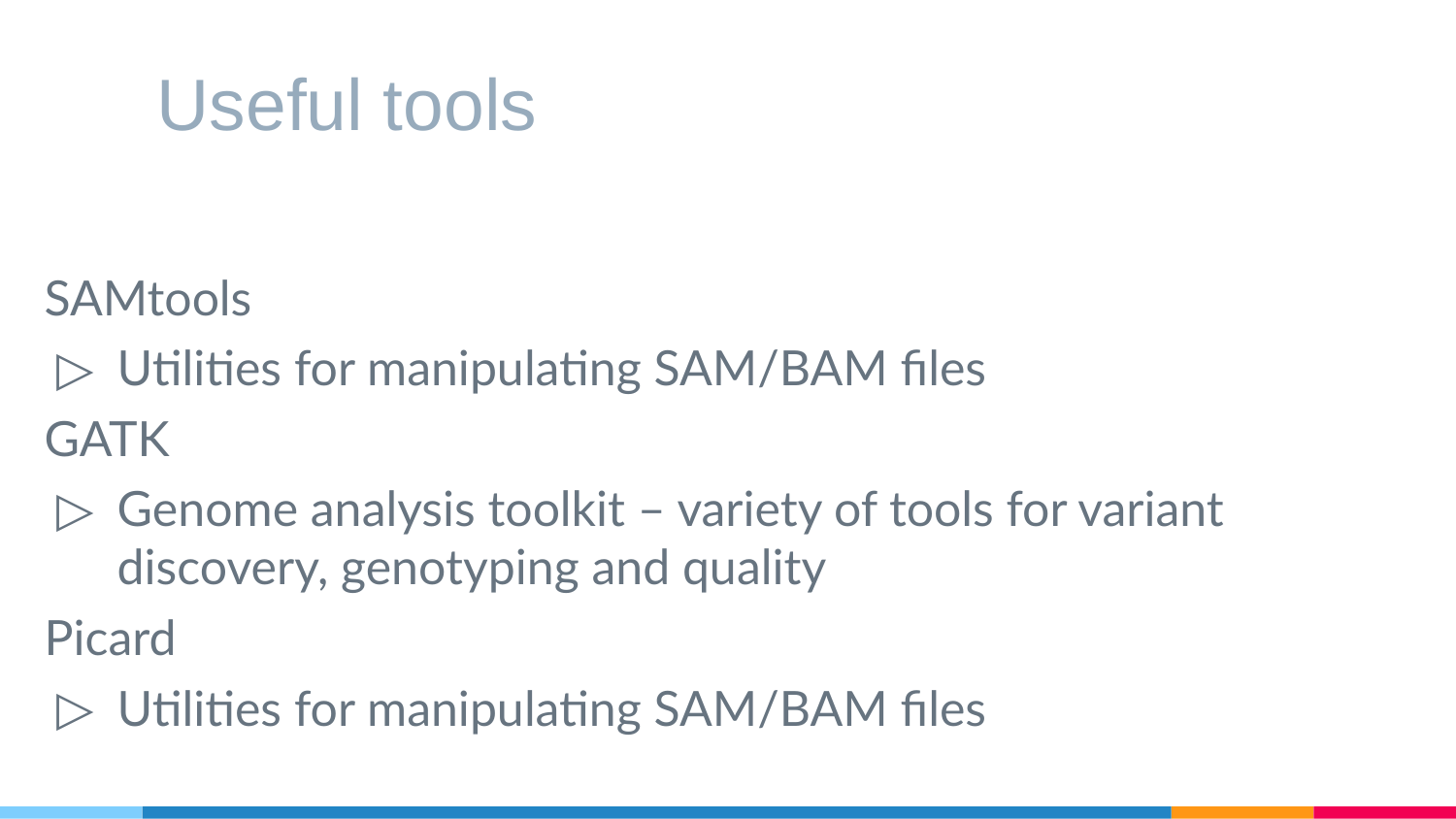

# Useful tools
SAMtools
Utilities for manipulating SAM/BAM files
GATK
Genome analysis toolkit – variety of tools for variant discovery, genotyping and quality
Picard
Utilities for manipulating SAM/BAM files